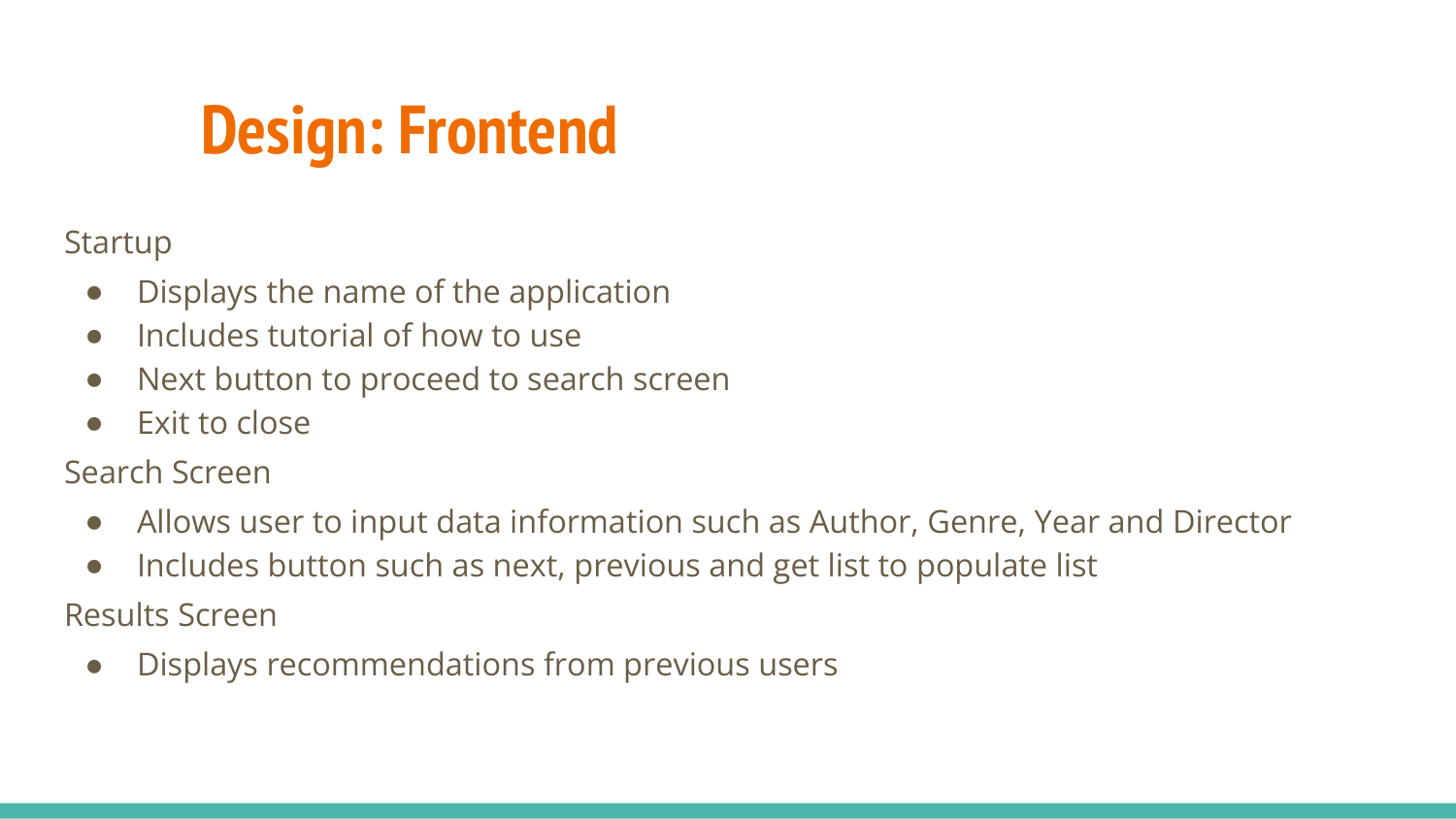

# Design: Frontend
Startup
Displays the name of the application
Includes tutorial of how to use
Next button to proceed to search screen
Exit to close
Search Screen
Allows user to input data information such as Author, Genre, Year and Director
Includes button such as next, previous and get list to populate list
Results Screen
Displays recommendations from previous users